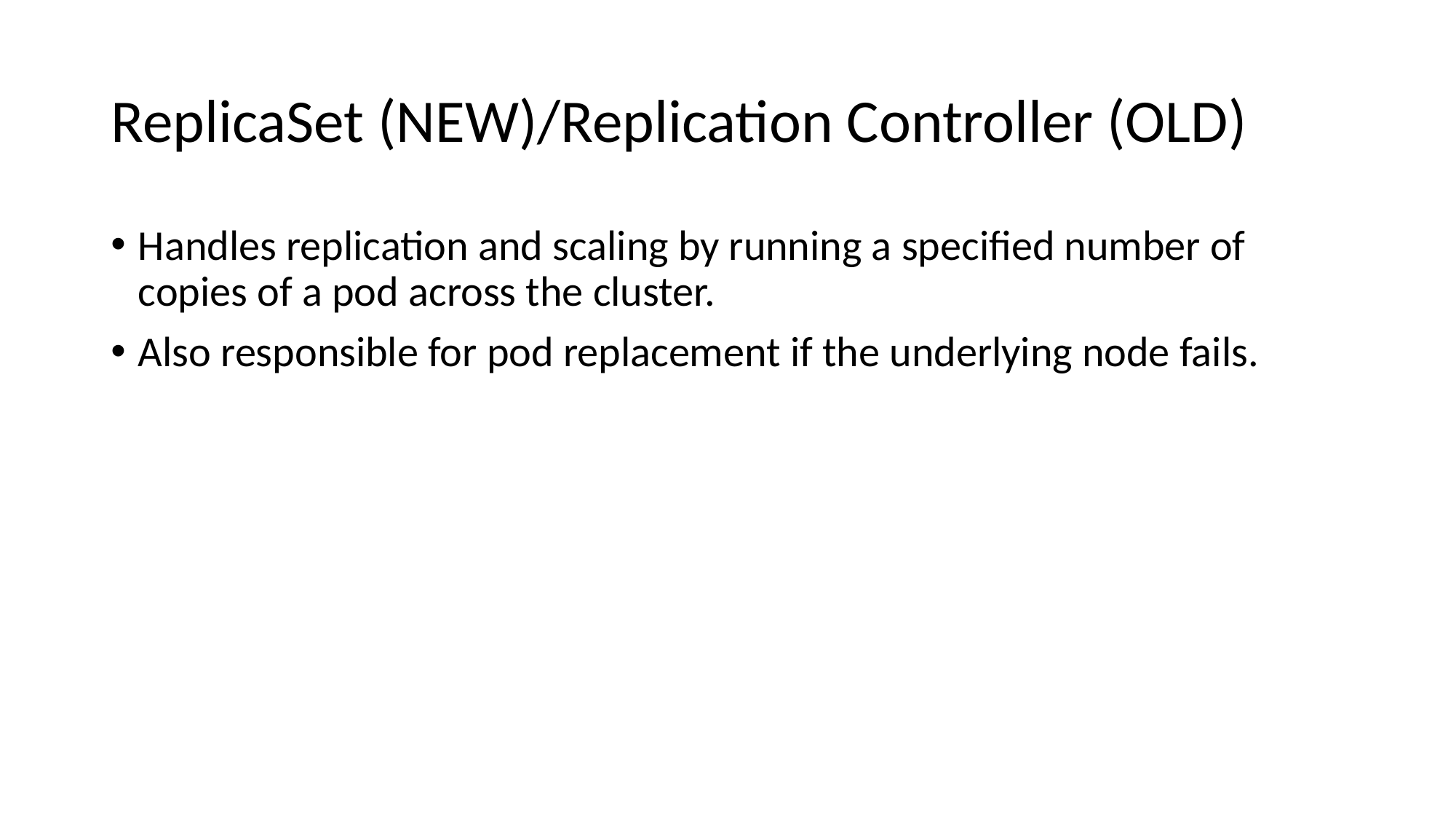

# ReplicaSet (NEW)/Replication Controller (OLD)
Handles replication and scaling by running a specified number of copies of a pod across the cluster.
Also responsible for pod replacement if the underlying node fails.